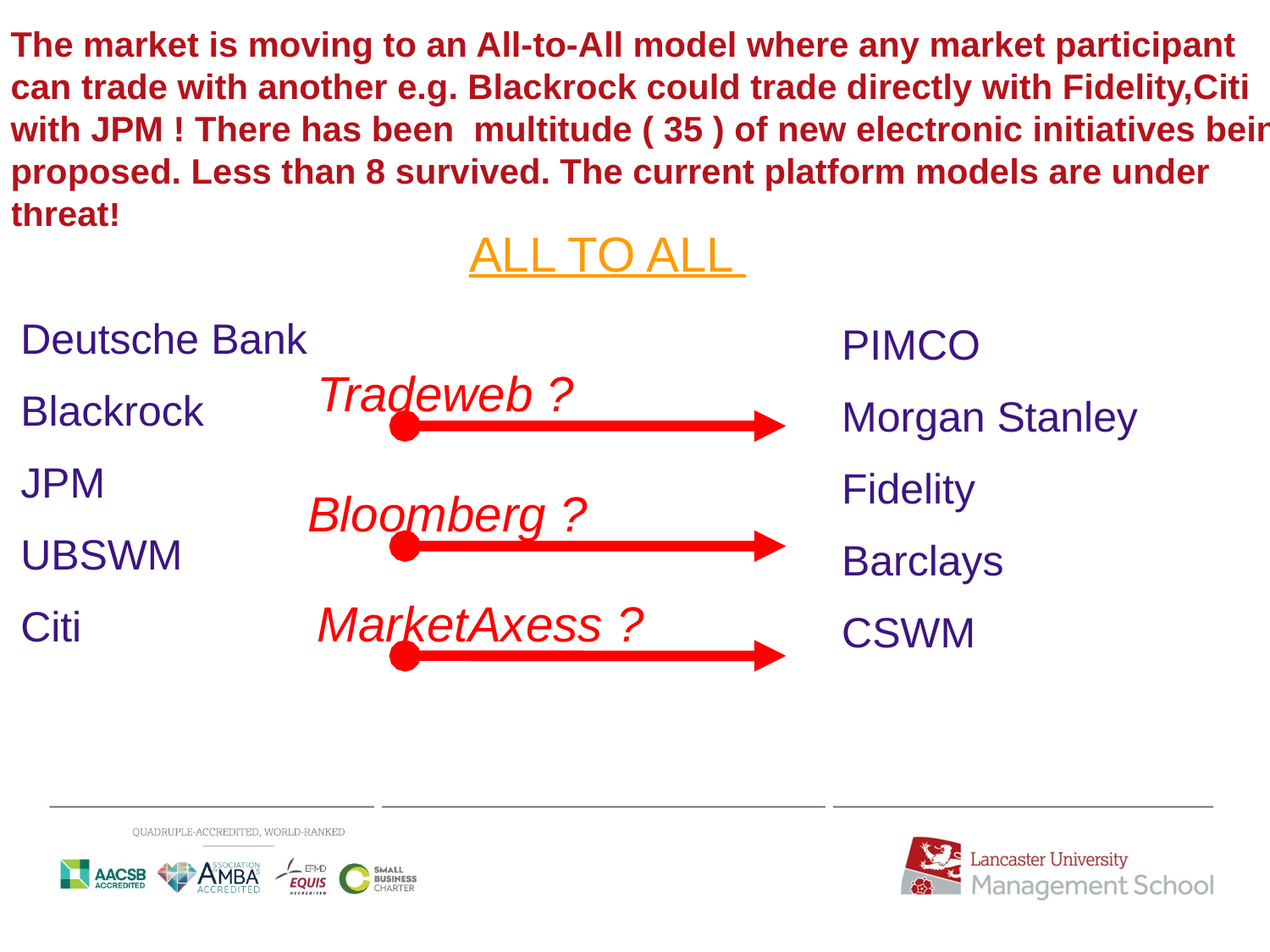

# The market is moving to an All-to-All model where any market participant can trade with another e.g. Blackrock could trade directly with Fidelity,Citi with JPM ! There has been  multitude ( 35 ) of new electronic initiatives being proposed. Less than 8 survived. The current platform models are under threat!

Deutsche Bank
Blackrock
JPM
UBSWM
Citi

PIMCO
Morgan Stanley
Fidelity
Barclays
CSWM

ALL TO ALL
Tradeweb ?

Bloomberg ?

MarketAxess ?